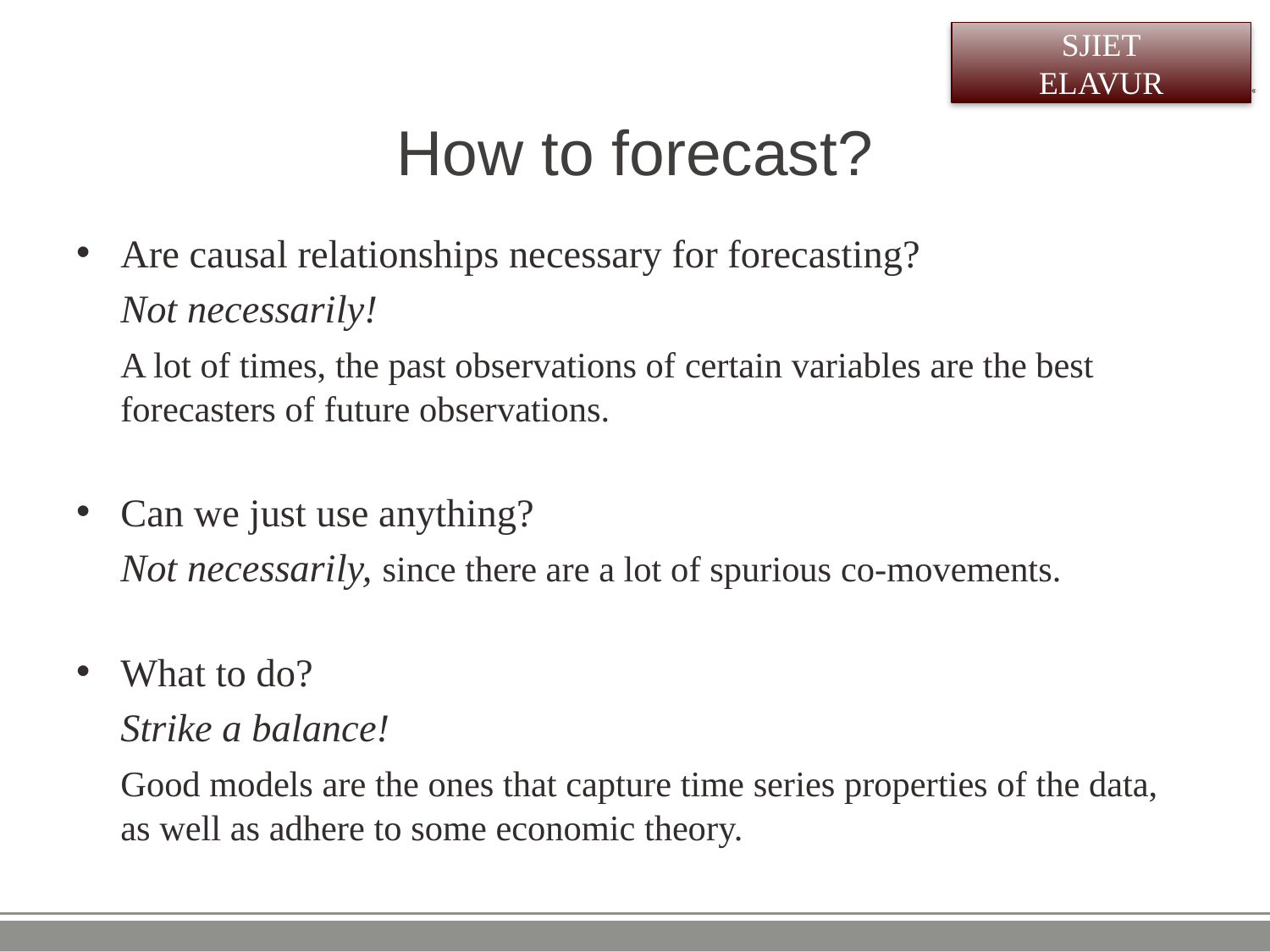

SJIET
ELAVUR
# How to forecast?
Are causal relationships necessary for forecasting?
	Not necessarily!
	A lot of times, the past observations of certain variables are the best forecasters of future observations.

Can we just use anything?
	Not necessarily, since there are a lot of spurious co-movements.

What to do?
	Strike a balance!
	Good models are the ones that capture time series properties of the data, as well as adhere to some economic theory.